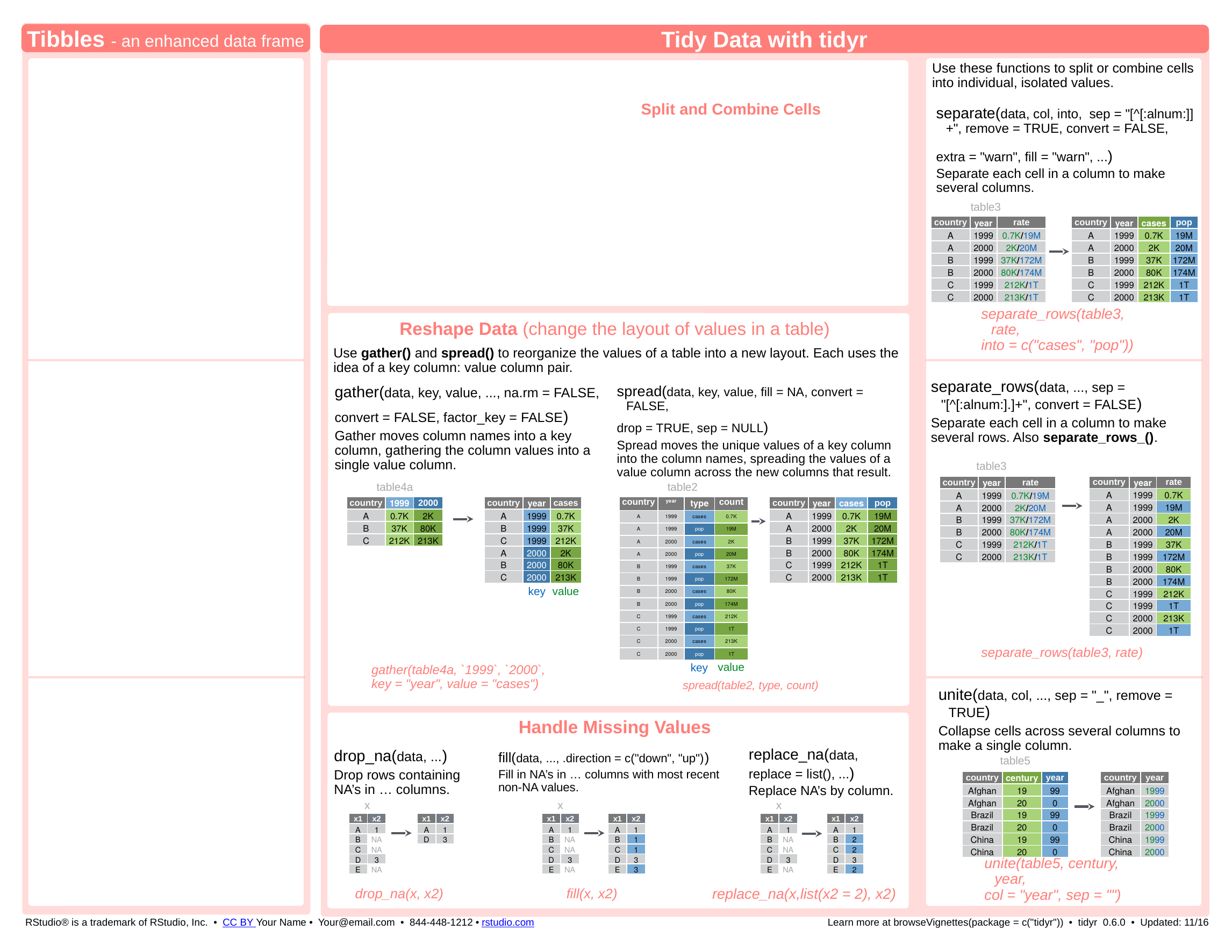

Tibbles - an enhanced data frame
Tidy Data with tidyr

Use these functions to split or combine cells into individual, isolated values.
Split and Combine Cells
separate(data, col, into,  sep = "[^[:alnum:]]+", remove = TRUE, convert = FALSE,
extra = "warn", fill = "warn", ...)
Separate each cell in a column to make several columns.
table3
| country | year | rate |
| --- | --- | --- |
| A | 1999 | 0.7K/19M |
| A | 2000 | 2K/20M |
| B | 1999 | 37K/172M |
| B | 2000 | 80K/174M |
| C | 1999 | 212K/1T |
| C | 2000 | 213K/1T |
| country | year | cases | pop |
| --- | --- | --- | --- |
| A | 1999 | 0.7K | 19M |
| A | 2000 | 2K | 20M |
| B | 1999 | 37K | 172M |
| B | 2000 | 80K | 174M |
| C | 1999 | 212K | 1T |
| C | 2000 | 213K | 1T |

separate_rows(table3, rate,
into = c("cases", "pop"))

Reshape Data (change the layout of values in a table)
Use gather() and spread() to reorganize the values of a table into a new layout. Each uses the idea of a key column: value column pair.
gather(data, key, value, ..., na.rm = FALSE,
convert = FALSE, factor_key = FALSE)
Gather moves column names into a key column, gathering the column values into a single value column.
spread(data, key, value, fill = NA, convert = FALSE,
drop = TRUE, sep = NULL)
Spread moves the unique values of a key column into the column names, spreading the values of a value column across the new columns that result.
table4a
| country | 1999 | 2000 |
| --- | --- | --- |
| A | 0.7K | 2K |
| B | 37K | 80K |
| C | 212K | 213K |
| country | year | cases |
| --- | --- | --- |
| A | 1999 | 0.7K |
| B | 1999 | 37K |
| C | 1999 | 212K |
| A | 2000 | 2K |
| B | 2000 | 80K |
| C | 2000 | 213K |

key
value
table2
| country | year | type | count |
| --- | --- | --- | --- |
| A | 1999 | cases | 0.7K |
| A | 1999 | pop | 19M |
| A | 2000 | cases | 2K |
| A | 2000 | pop | 20M |
| B | 1999 | cases | 37K |
| B | 1999 | pop | 172M |
| B | 2000 | cases | 80K |
| B | 2000 | pop | 174M |
| C | 1999 | cases | 212K |
| C | 1999 | pop | 1T |
| C | 2000 | cases | 213K |
| C | 2000 | pop | 1T |
| country | year | cases | pop |
| --- | --- | --- | --- |
| A | 1999 | 0.7K | 19M |
| A | 2000 | 2K | 20M |
| B | 1999 | 37K | 172M |
| B | 2000 | 80K | 174M |
| C | 1999 | 212K | 1T |
| C | 2000 | 213K | 1T |

value
key
gather(table4a, `1999`, `2000`,
key = "year", value = "cases")
spread(table2, type, count)
separate_rows(data, ..., sep = "[^[:alnum:].]+", convert = FALSE)
Separate each cell in a column to make several rows. Also separate_rows_().

table3
| country | year | rate |
| --- | --- | --- |
| A | 1999 | 0.7K |
| A | 1999 | 19M |
| A | 2000 | 2K |
| A | 2000 | 20M |
| B | 1999 | 37K |
| B | 1999 | 172M |
| B | 2000 | 80K |
| B | 2000 | 174M |
| C | 1999 | 212K |
| C | 1999 | 1T |
| C | 2000 | 213K |
| C | 2000 | 1T |
| country | year | rate |
| --- | --- | --- |
| A | 1999 | 0.7K/19M |
| A | 2000 | 2K/20M |
| B | 1999 | 37K/172M |
| B | 2000 | 80K/174M |
| C | 1999 | 212K/1T |
| C | 2000 | 213K/1T |

separate_rows(table3, rate)

unite(data, col, ..., sep = "_", remove = TRUE)
Collapse cells across several columns to make a single column.
Handle Missing Values

drop_na(data, ...)
Drop rows containing NA’s in … columns.
replace_na(data,
replace = list(), ...)
Replace NA’s by column.
fill(data, ..., .direction = c("down", "up"))
Fill in NA’s in … columns with most recent non-NA values.
table5
| country | year |
| --- | --- |
| Afghan | 1999 |
| Afghan | 2000 |
| Brazil | 1999 |
| Brazil | 2000 |
| China | 1999 |
| China | 2000 |
| country | century | year |
| --- | --- | --- |
| Afghan | 19 | 99 |
| Afghan | 20 | 0 |
| Brazil | 19 | 99 |
| Brazil | 20 | 0 |
| China | 19 | 99 |
| China | 20 | 0 |

x
| x1 | x2 |
| --- | --- |
| A | 1 |
| B | NA |
| C | NA |
| D | 3 |
| E | NA |
| x1 | x2 |
| --- | --- |
| A | 1 |
| D | 3 |

x
| x1 | x2 |
| --- | --- |
| A | 1 |
| B | NA |
| C | NA |
| D | 3 |
| E | NA |
| x1 | x2 |
| --- | --- |
| A | 1 |
| B | 1 |
| C | 1 |
| D | 3 |
| E | 3 |

x
| x1 | x2 |
| --- | --- |
| A | 1 |
| B | NA |
| C | NA |
| D | 3 |
| E | NA |
| x1 | x2 |
| --- | --- |
| A | 1 |
| B | 2 |
| C | 2 |
| D | 3 |
| E | 2 |

unite(table5, century, year,
col = "year", sep = "")
drop_na(x, x2)
fill(x, x2)
replace_na(x,list(x2 = 2), x2)
RStudio® is a trademark of RStudio, Inc.  •  CC BY Your Name •  Your@email.com  •  844-448-1212 • rstudio.com
Learn more at browseVignettes(package = c("tidyr"))  •  tidyr  0.6.0  •  Updated: 11/16